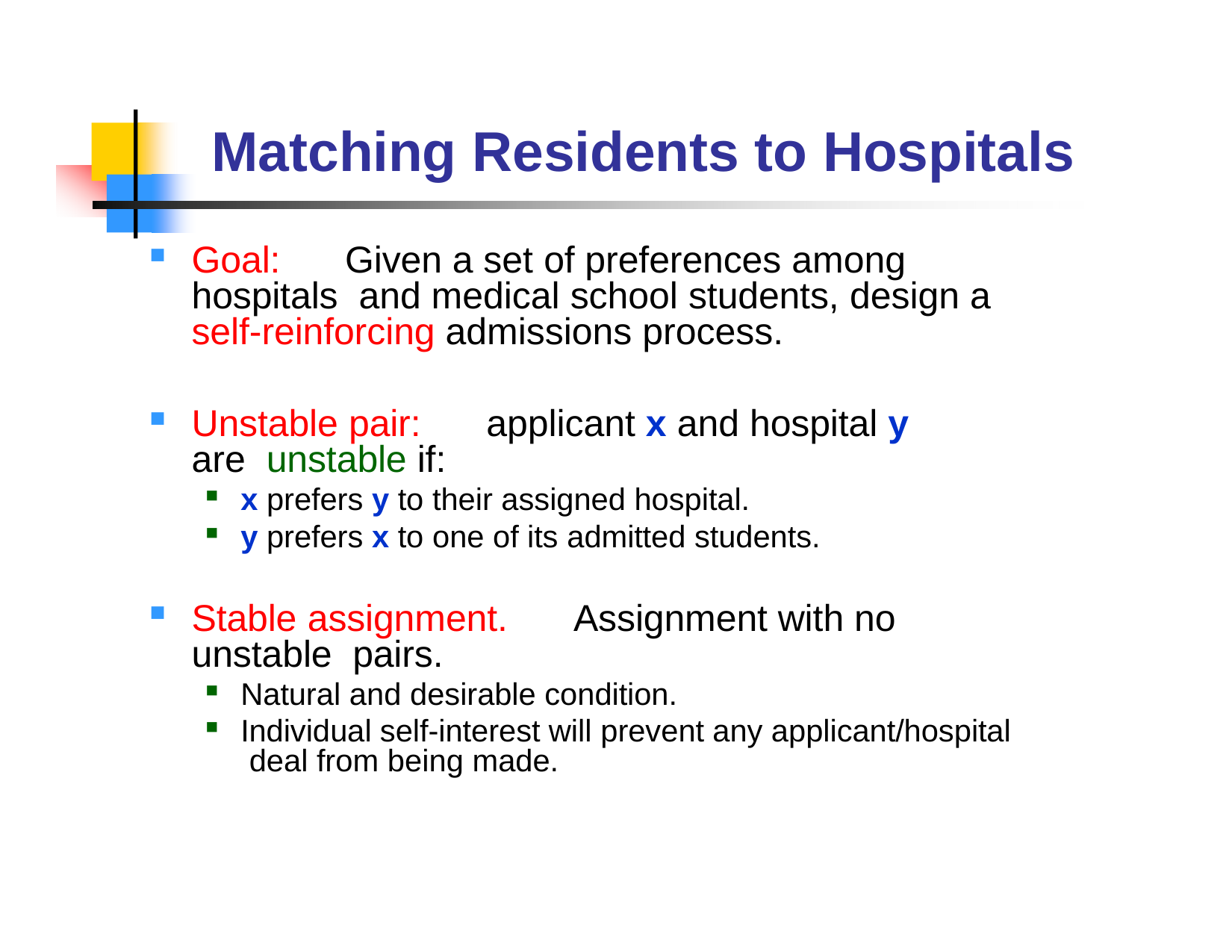

# Matching Residents to Hospitals
Goal:	Given a set of preferences among hospitals  and medical school students, design a
self-reinforcing admissions process.

Unstable pair:	applicant x and hospital y are  unstable if:
x prefers y to their assigned hospital.
y prefers x to one of its admitted students.

Stable assignment.	Assignment with no unstable  pairs.
Natural and desirable condition.
Individual self-interest will prevent any applicant/hospital  deal from being made.
2